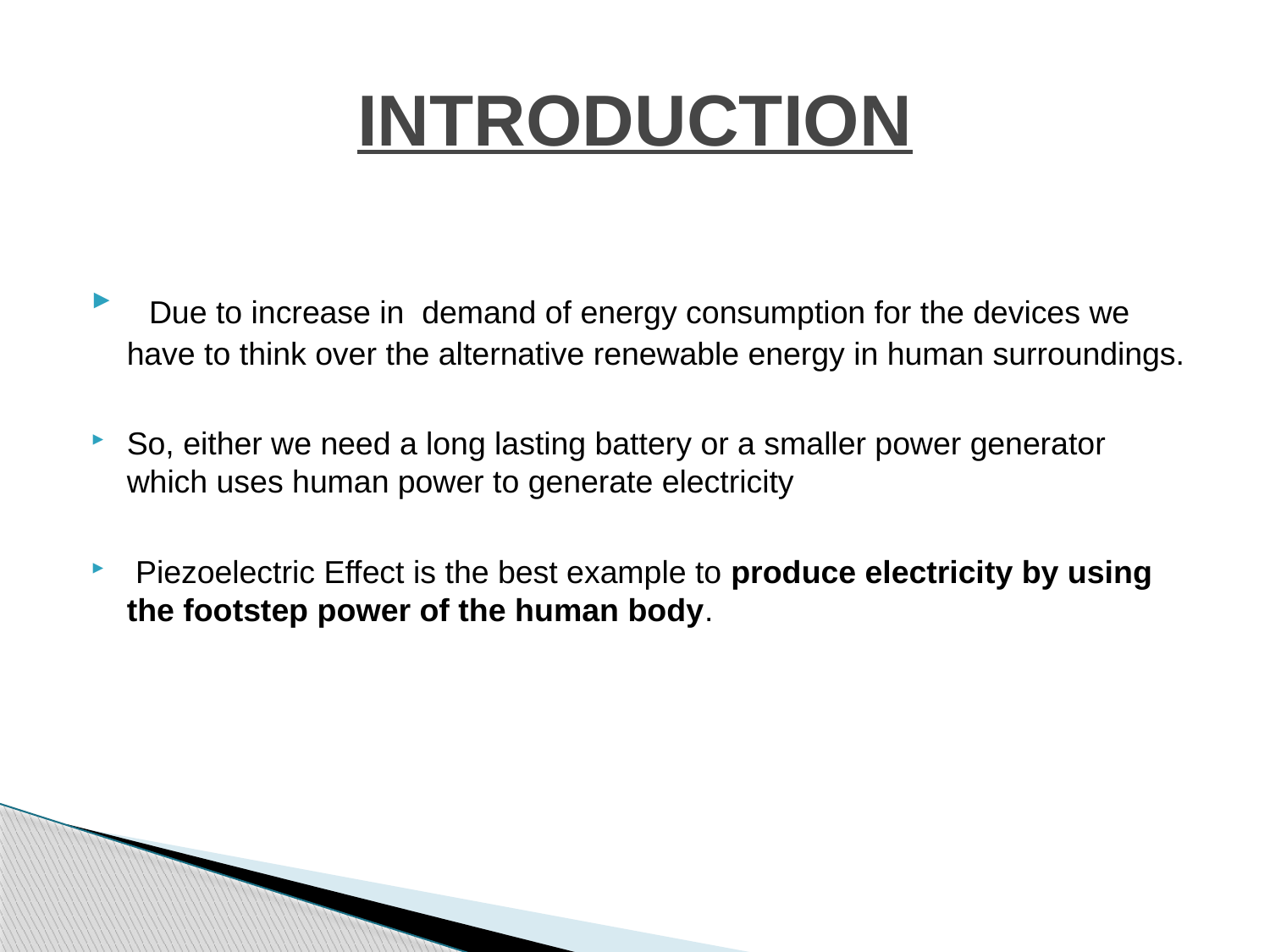

# INTRODUCTION

  Due to increase in  demand of energy consumption for the devices we have to think over the alternative renewable energy in human surroundings.

So, either we need a long lasting battery or a smaller power generator which uses human power to generate electricity

 Piezoelectric Effect is the best example to produce electricity by using the footstep power of the human body.